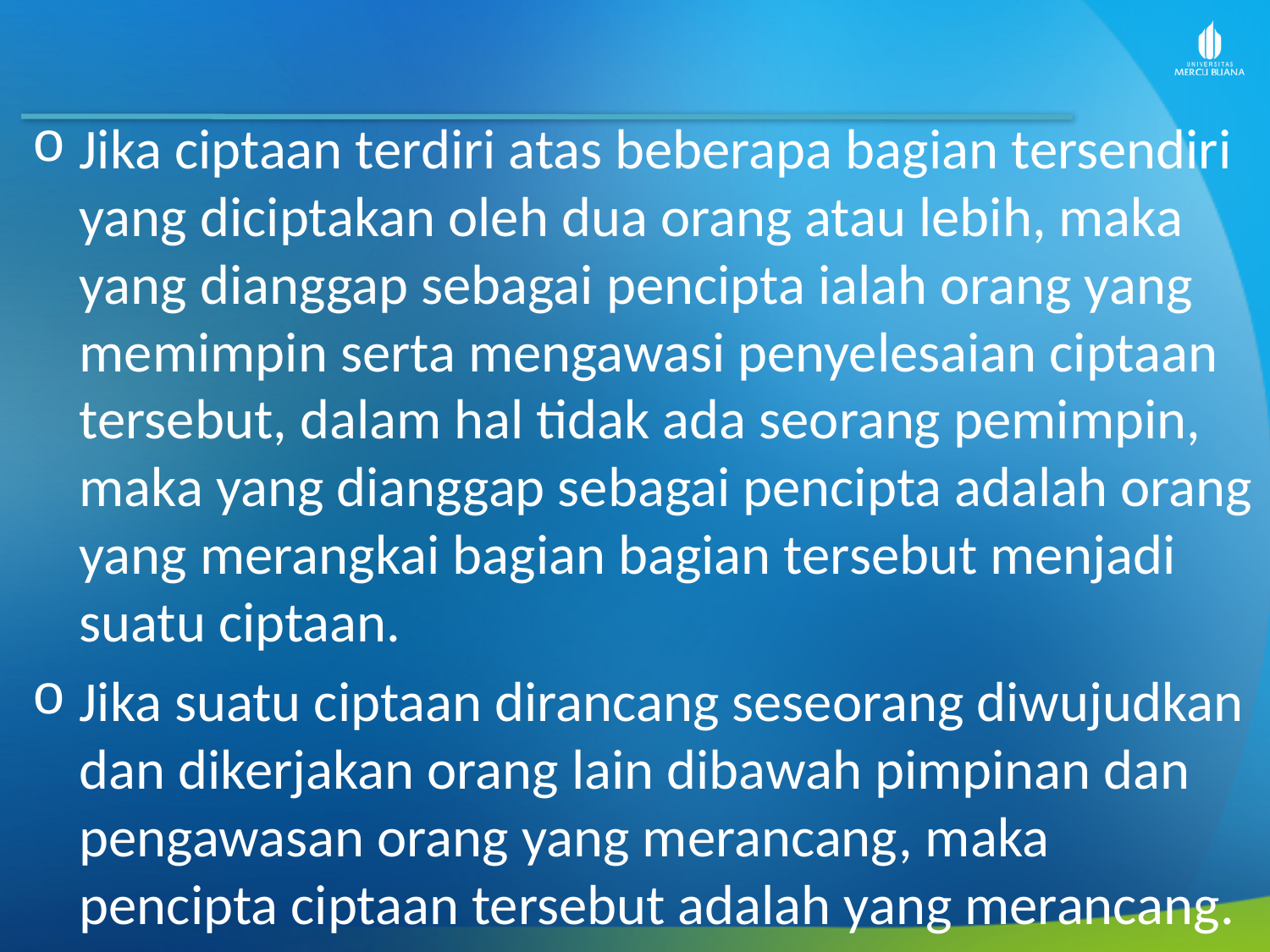

Jika ciptaan terdiri atas beberapa bagian tersendiri yang diciptakan oleh dua orang atau lebih, maka yang dianggap sebagai pencipta ialah orang yang memimpin serta mengawasi penyelesaian ciptaan tersebut, dalam hal tidak ada seorang pemimpin, maka yang dianggap sebagai pencipta adalah orang yang merangkai bagian bagian tersebut menjadi suatu ciptaan.
Jika suatu ciptaan dirancang seseorang diwujudkan dan dikerjakan orang lain dibawah pimpinan dan pengawasan orang yang merancang, maka pencipta ciptaan tersebut adalah yang merancang.